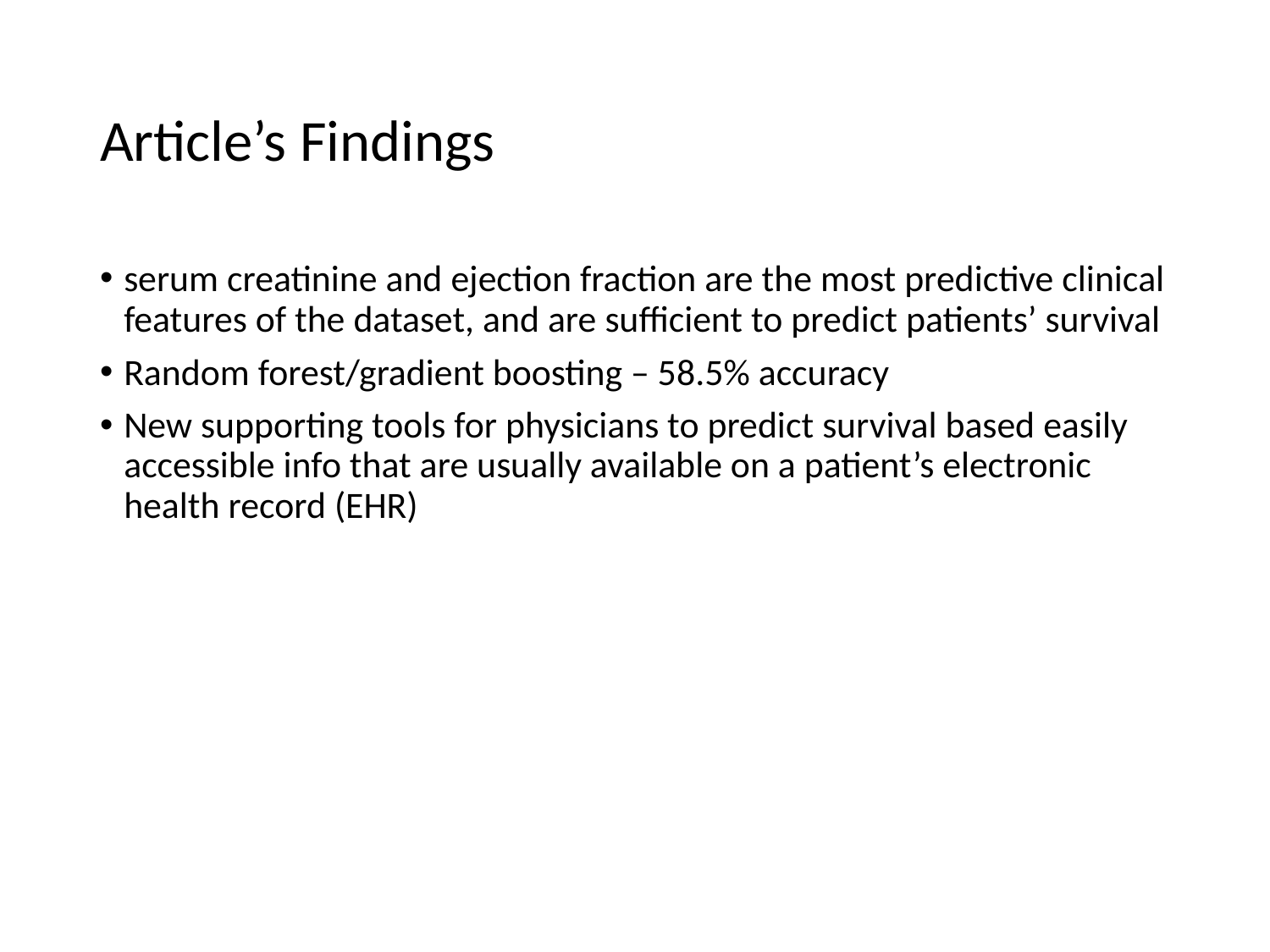

# Article’s Findings
serum creatinine and ejection fraction are the most predictive clinical features of the dataset, and are sufficient to predict patients’ survival
Random forest/gradient boosting – 58.5% accuracy
New supporting tools for physicians to predict survival based easily accessible info that are usually available on a patient’s electronic health record (EHR)